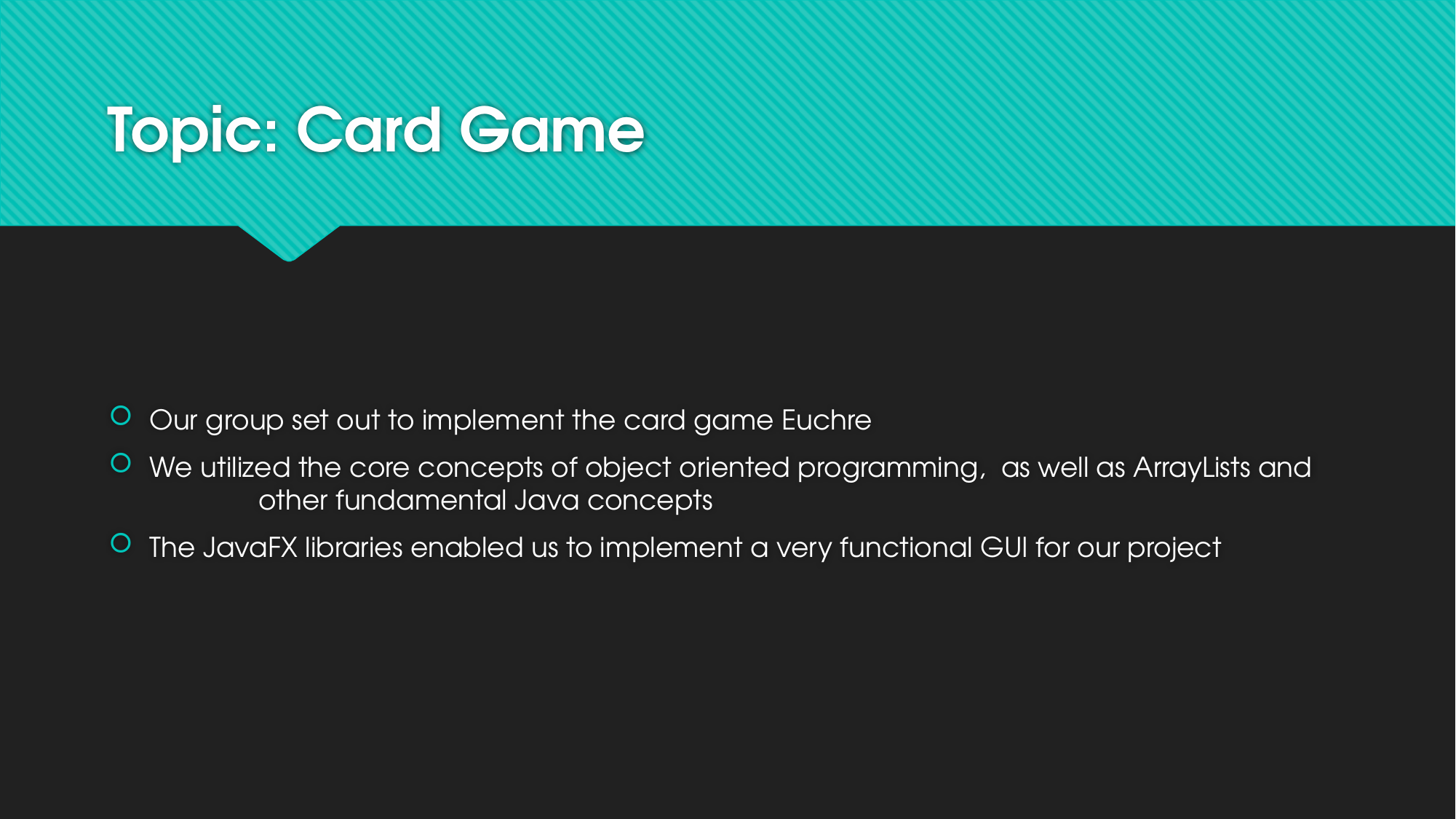

# Topic: Card Game
Our group set out to implement the card game Euchre
We utilized the core concepts of object oriented programming,  as well as ArrayLists and 	other fundamental Java concepts
The JavaFX libraries enabled us to implement a very functional GUI for our project